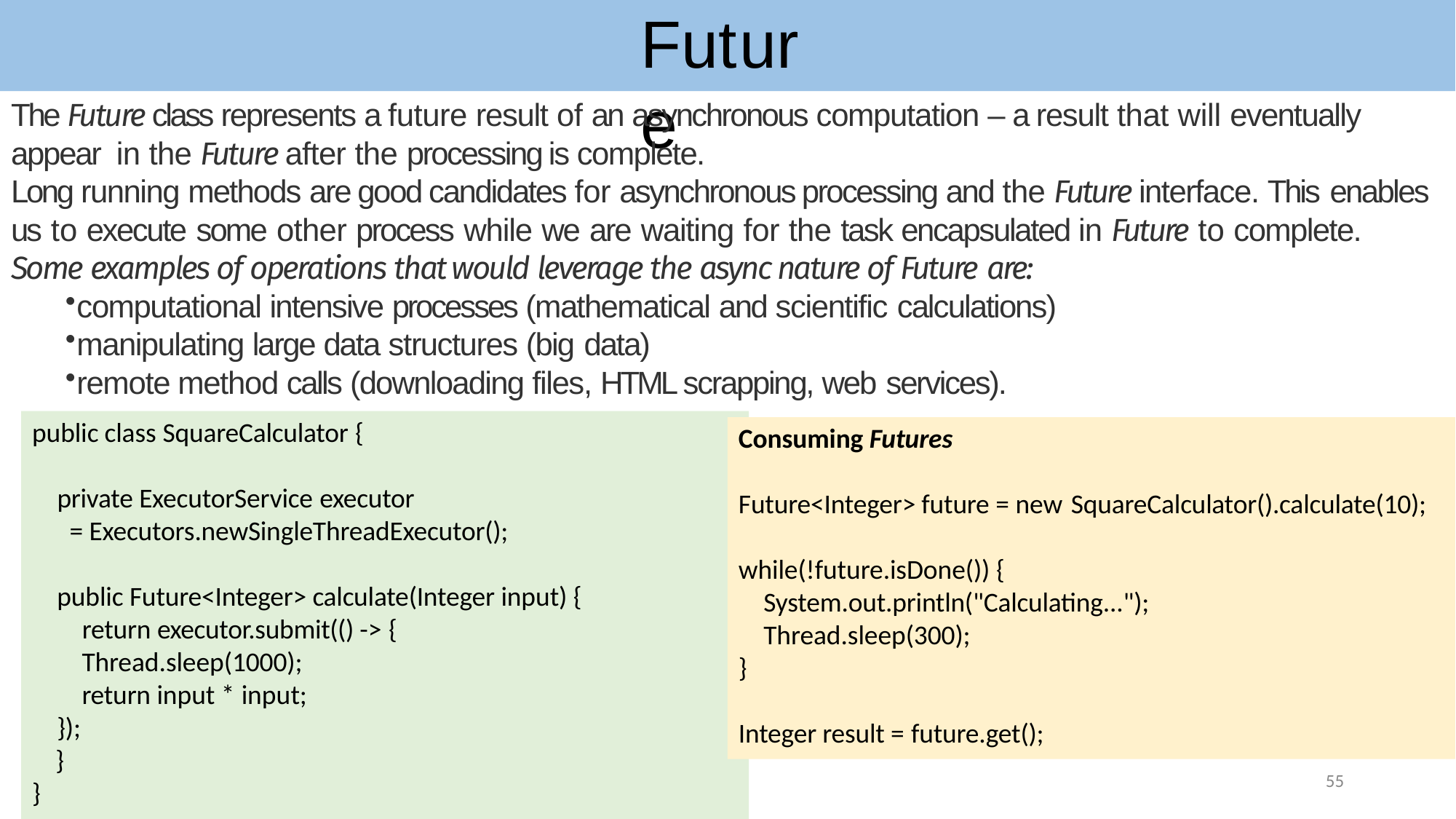

# Future
The Future class represents a future result of an asynchronous computation – a result that will eventually appear  in the Future after the processing is complete.
Long running methods are good candidates for asynchronous processing and the Future interface. This enables
us to execute some other process while we are waiting for the task encapsulated in Future to complete.
Some examples of operations that would leverage the async nature of Future are:
computational intensive processes (mathematical and scientific calculations)
manipulating large data structures (big data)
remote method calls (downloading files, HTML scrapping, web services).

public class SquareCalculator {

Consuming Futures
private ExecutorService executor
= Executors.newSingleThreadExecutor();
Future<Integer> future = new SquareCalculator().calculate(10);
while(!future.isDone()) {
public Future<Integer> calculate(Integer input) {  return executor.submit(() -> {
Thread.sleep(1000);
return input * input;
});
}
System.out.println("Calculating...");  Thread.sleep(300);
}
Integer result = future.get();
55
}